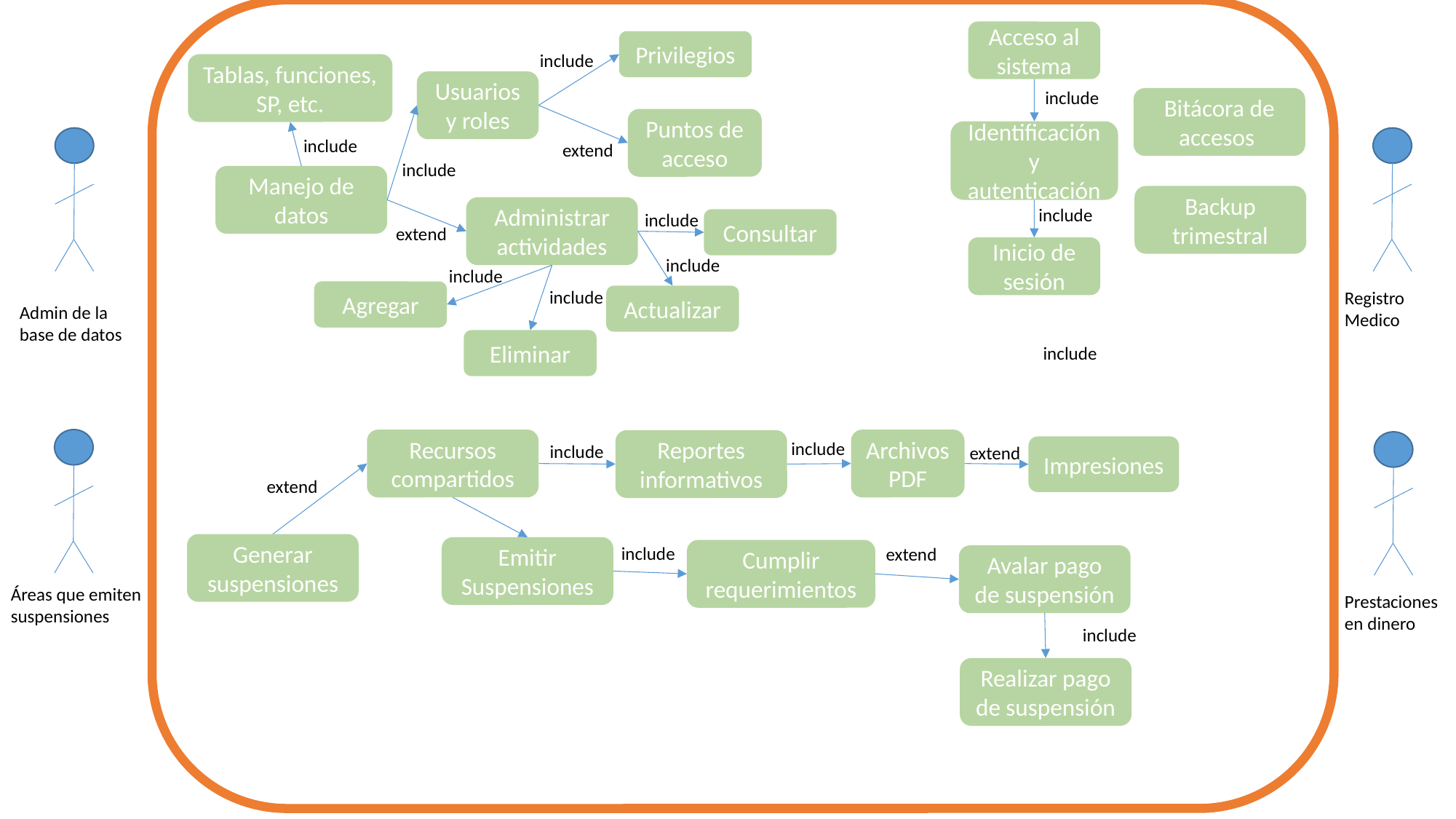

Acceso al sistema
Privilegios
include
Tablas, funciones, SP, etc.
Usuarios y roles
include
Bitácora de accesos
Puntos de acceso
Identificación y autenticación

include
extend
include
Manejo de datos
Backup trimestral
Administrar actividades
include
include
Consultar
extend
Inicio de sesión
include
include
include
Registro Medico
Agregar
Actualizar
Admin de la base de datos
Eliminar
include

Recursos compartidos
Archivos PDF
Reportes informativos
include

include
extend
Impresiones
extend
Generar suspensiones
include
Emitir Suspensiones
extend
Cumplir requerimientos
Avalar pago de suspensión
Áreas que emiten suspensiones
Prestaciones en dinero
include
Realizar pago de suspensión